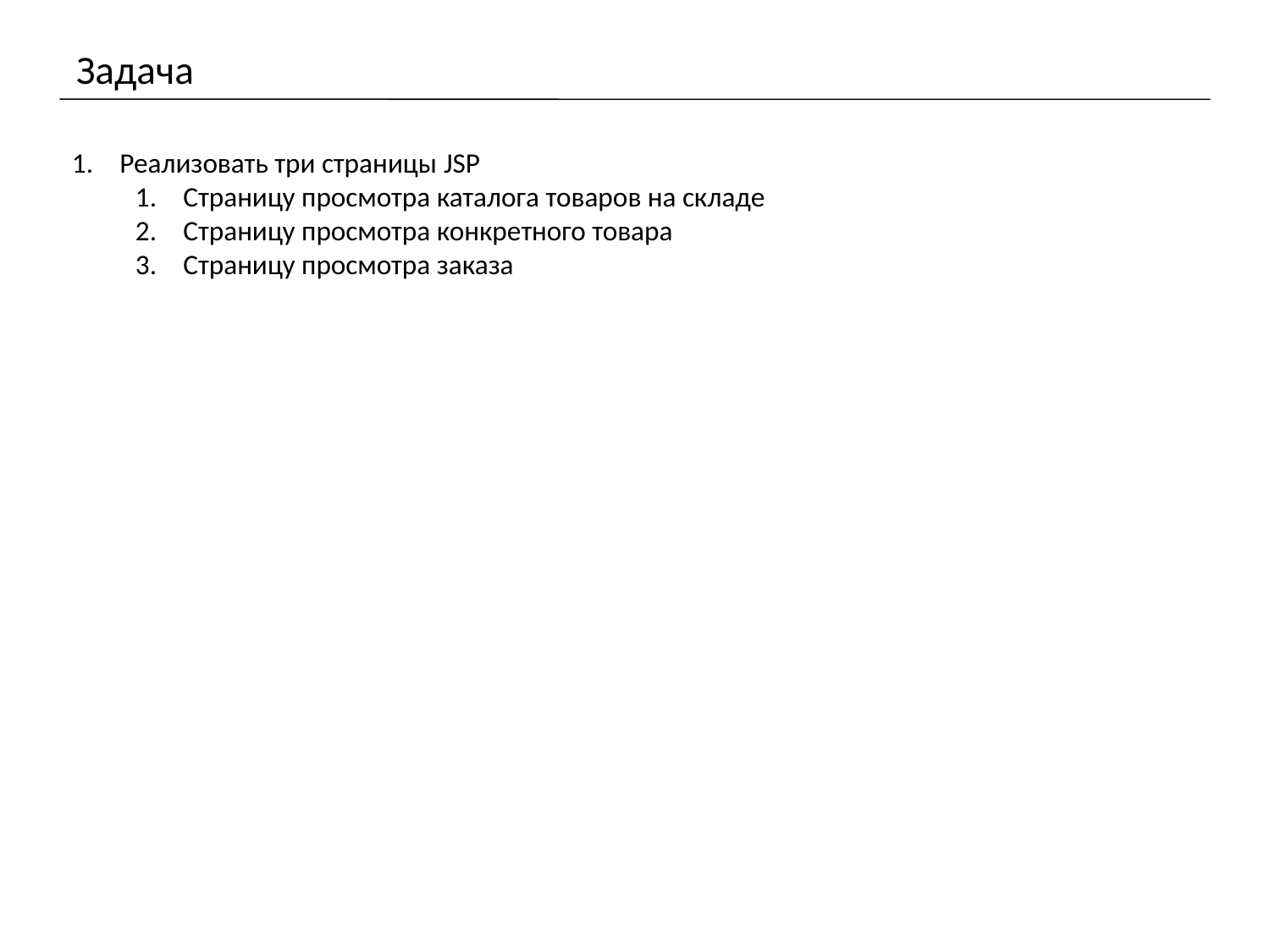

# Задача
Реализовать три страницы JSP
Страницу просмотра каталога товаров на складе
Страницу просмотра конкретного товара
Страницу просмотра заказа